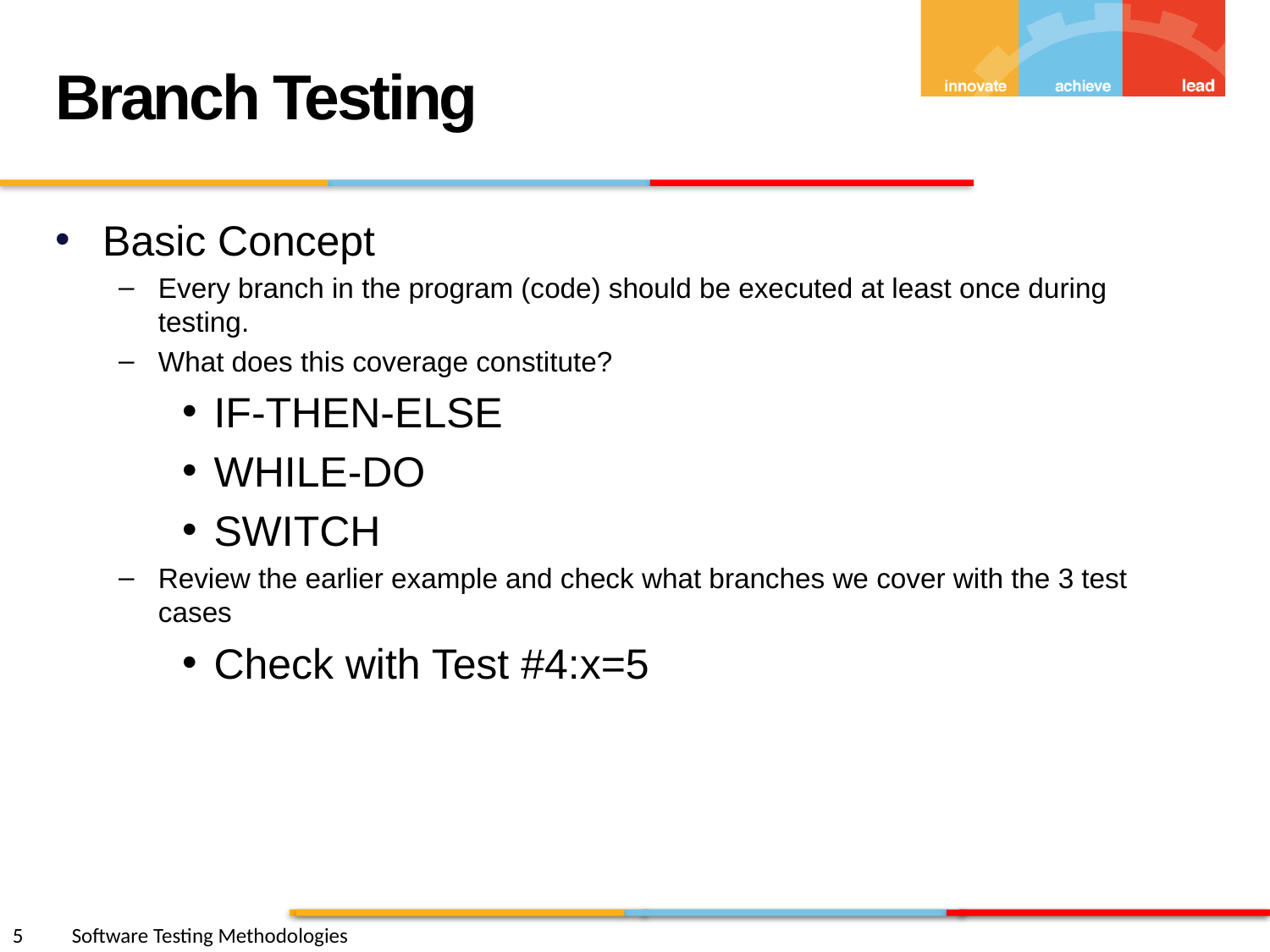

Branch Testing
Basic Concept
Every branch in the program (code) should be executed at least once during testing.
What does this coverage constitute?
IF-THEN-ELSE
WHILE-DO
SWITCH
Review the earlier example and check what branches we cover with the 3 test cases
Check with Test #4:x=5